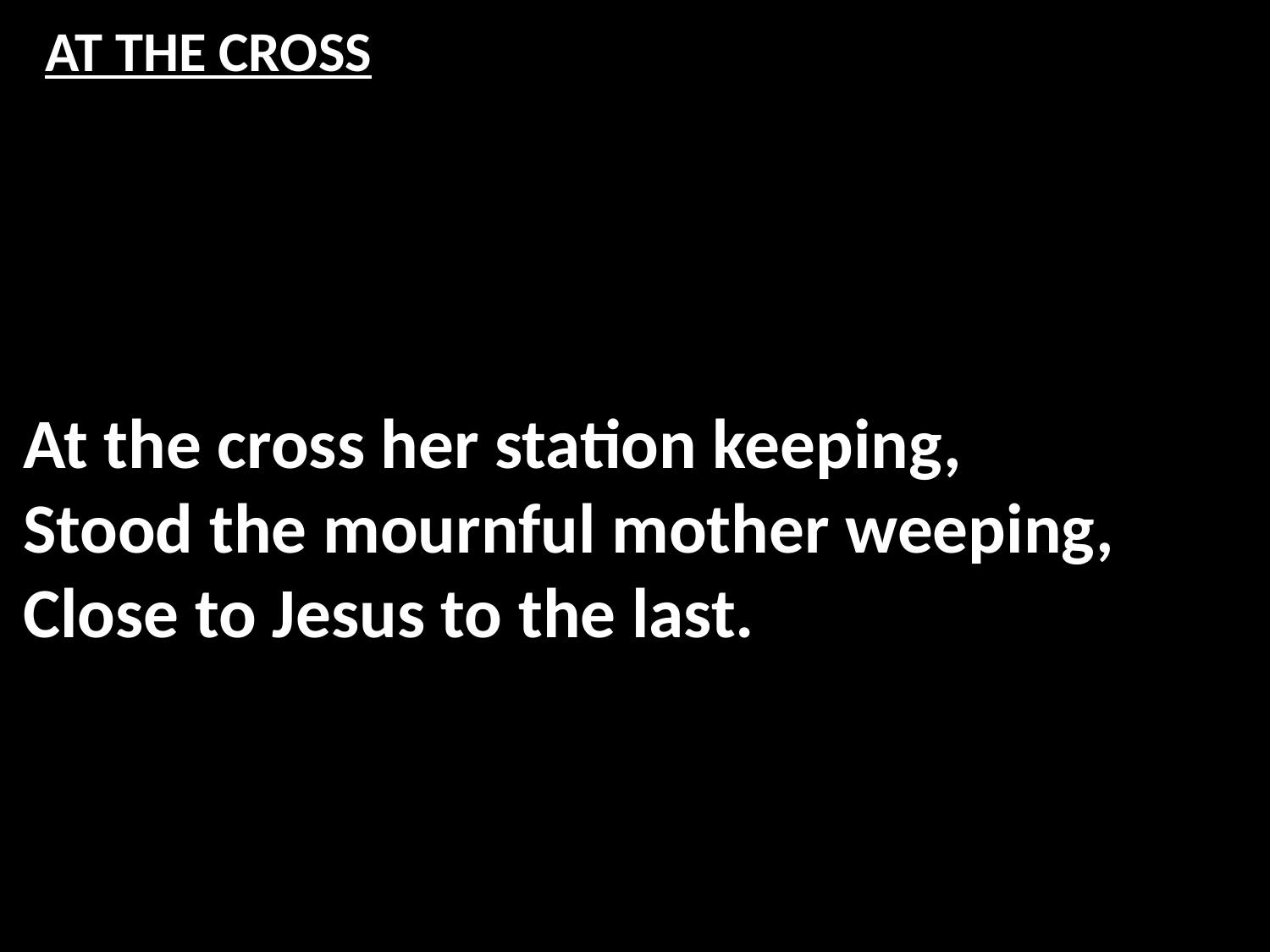

# AT THE CROSS
At the cross her station keeping,
Stood the mournful mother weeping,
Close to Jesus to the last.